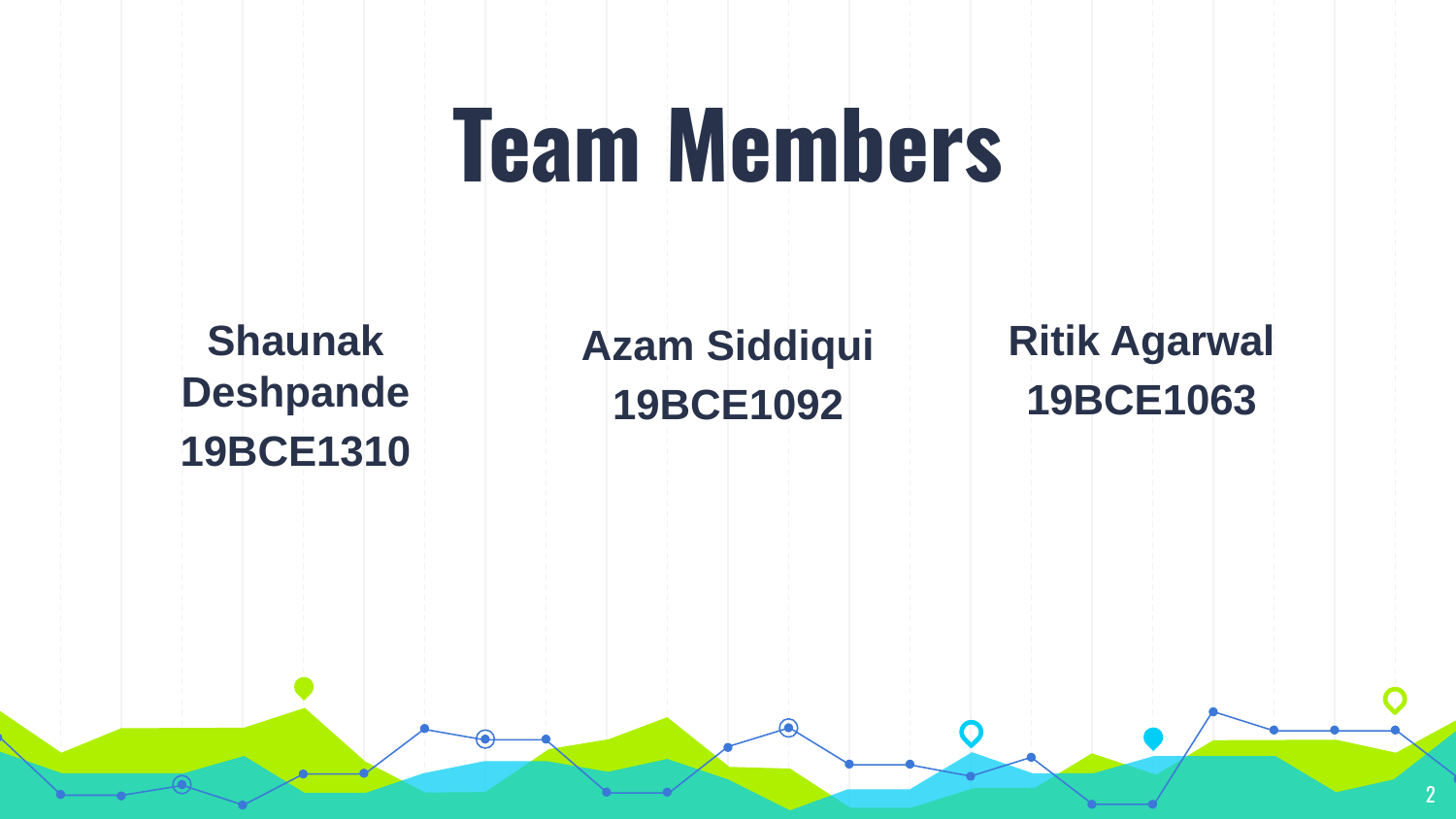

# Team Members
Shaunak Deshpande
19BCE1310

Ritik Agarwal
19BCE1063

Azam Siddiqui
19BCE1092

2